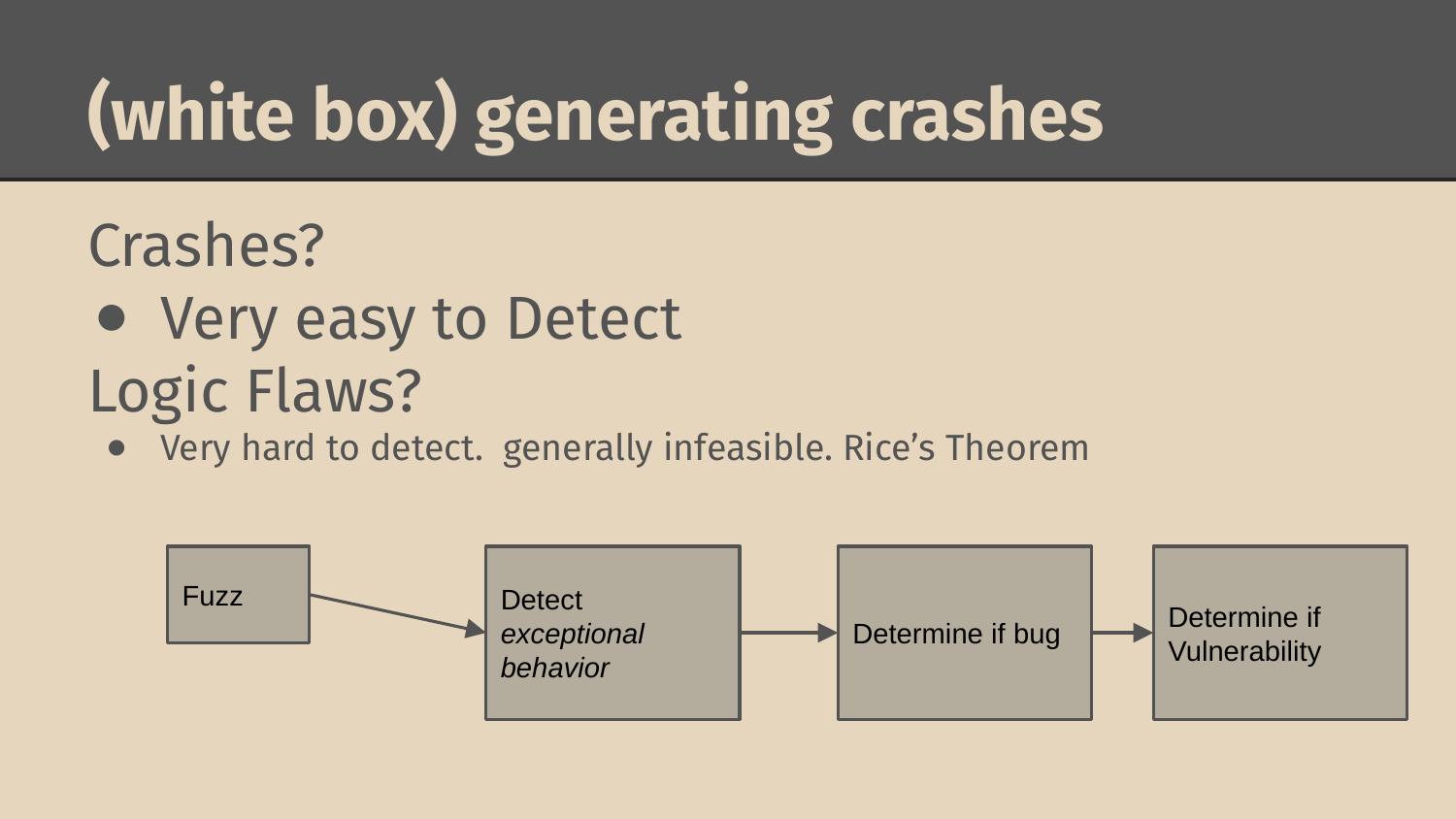

# (white box) generating crashes
Crashes?
Very easy to Detect
Logic Flaws?
Very hard to detect.  generally infeasible. Rice’s Theorem
Fuzz
Detect
exceptional behavior
Determine if bug
Determine if Vulnerability